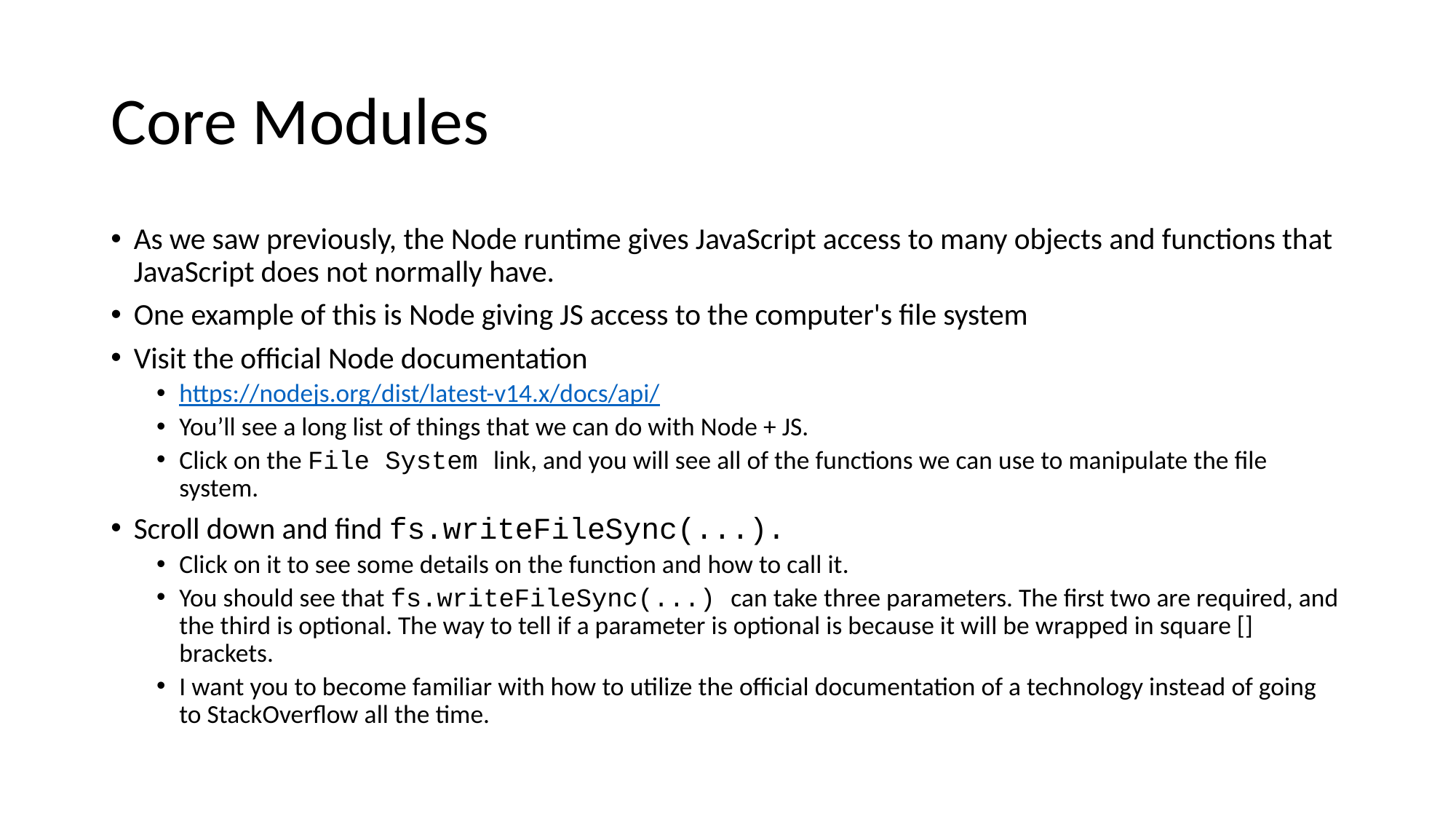

# Core Modules
As we saw previously, the Node runtime gives JavaScript access to many objects and functions that JavaScript does not normally have.
One example of this is Node giving JS access to the computer's file system
Visit the official Node documentation
https://nodejs.org/dist/latest-v14.x/docs/api/
You’ll see a long list of things that we can do with Node + JS.
Click on the File System link, and you will see all of the functions we can use to manipulate the file system.
Scroll down and find fs.writeFileSync(...).
Click on it to see some details on the function and how to call it.
You should see that fs.writeFileSync(...) can take three parameters. The first two are required, and the third is optional. The way to tell if a parameter is optional is because it will be wrapped in square [] brackets.
I want you to become familiar with how to utilize the official documentation of a technology instead of going to StackOverflow all the time.